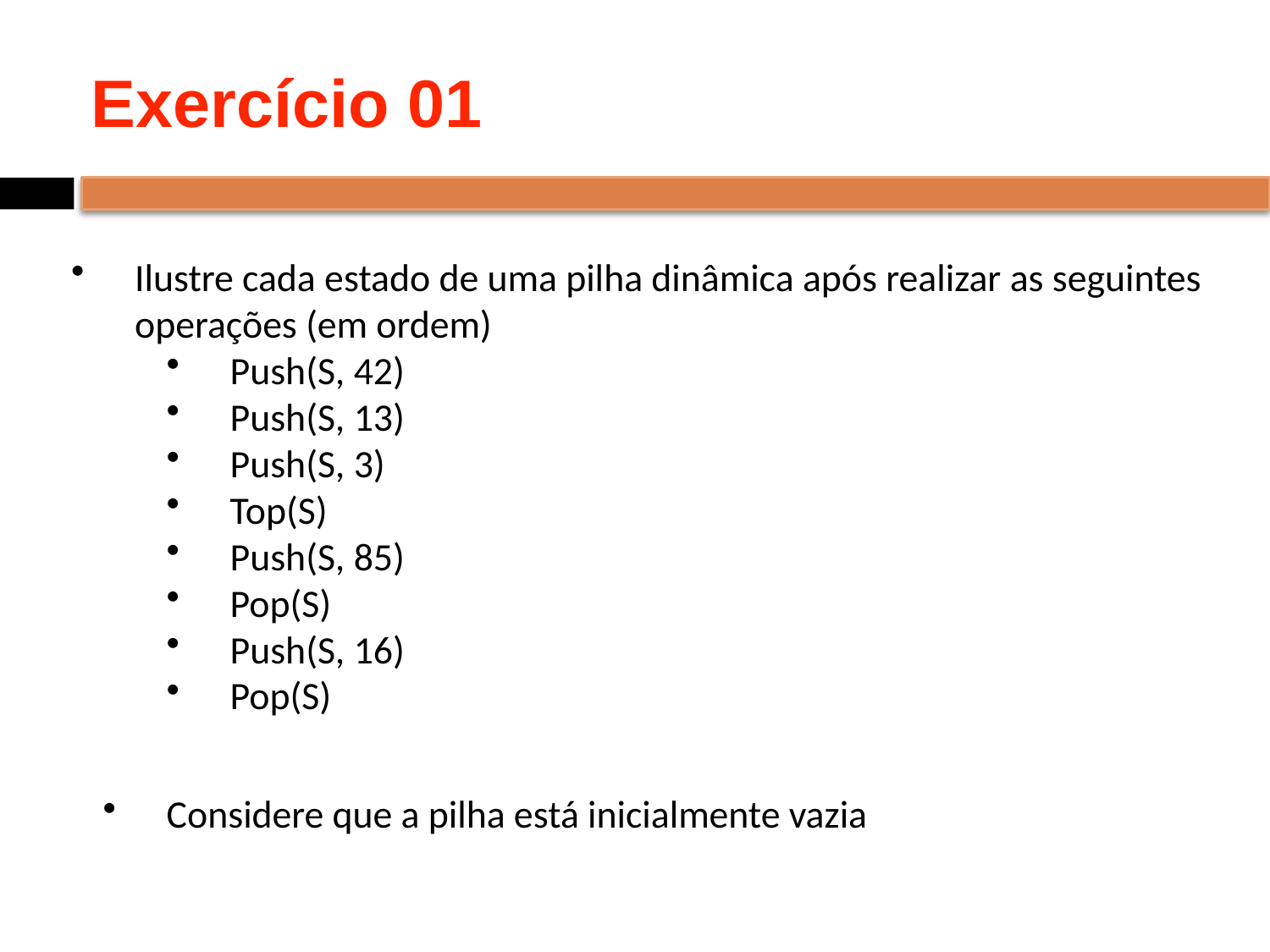

# Exercício 01
Ilustre cada estado de uma pilha dinâmica após realizar as seguintes operações (em ordem)
Push(S, 42)
Push(S, 13)
Push(S, 3)
Top(S)
Push(S, 85)
Pop(S)
Push(S, 16)
Pop(S)

Considere que a pilha está inicialmente vazia
46